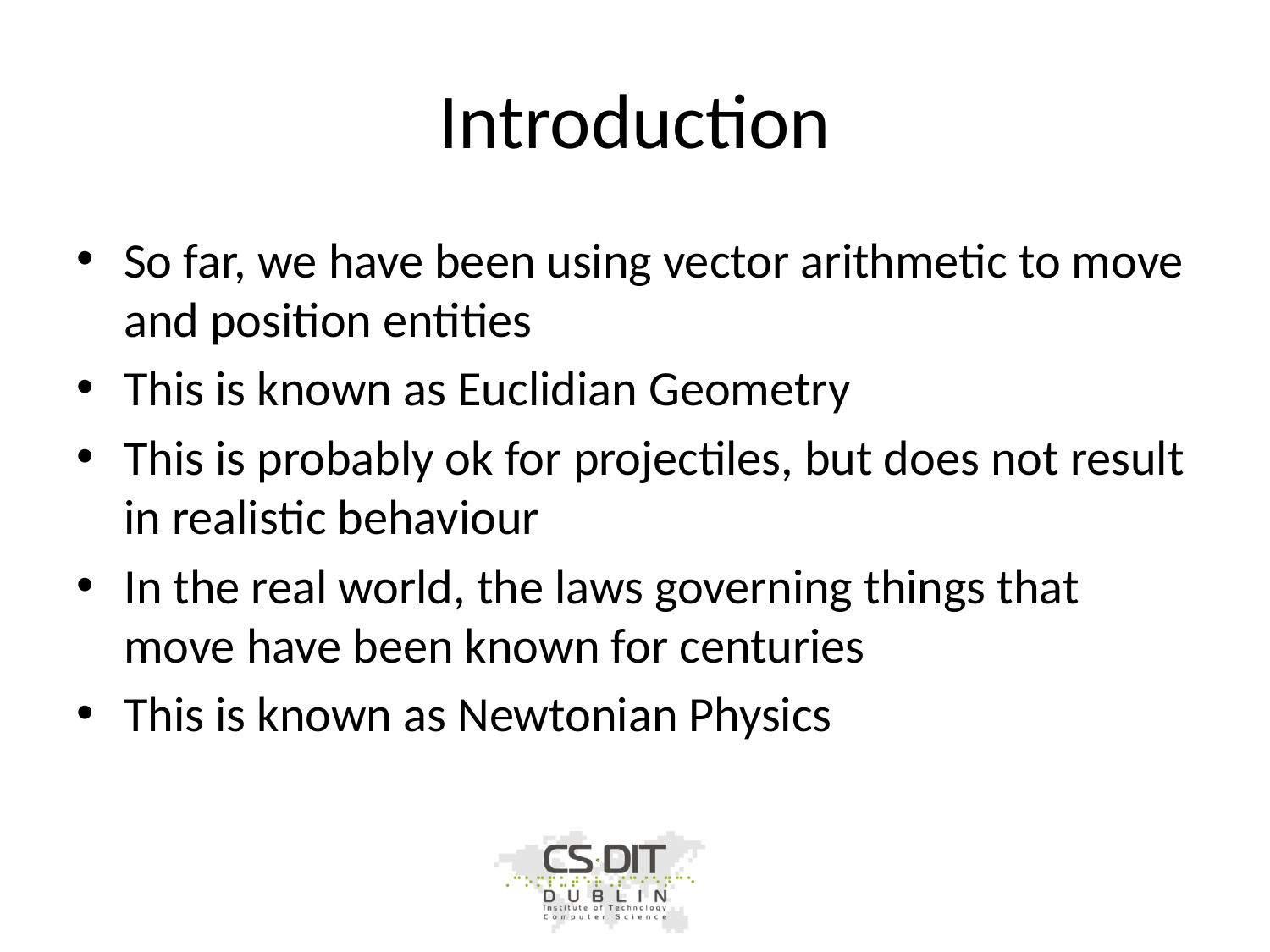

# Introduction
So far, we have been using vector arithmetic to move and position entities
This is known as Euclidian Geometry
This is probably ok for projectiles, but does not result in realistic behaviour
In the real world, the laws governing things that move have been known for centuries
This is known as Newtonian Physics